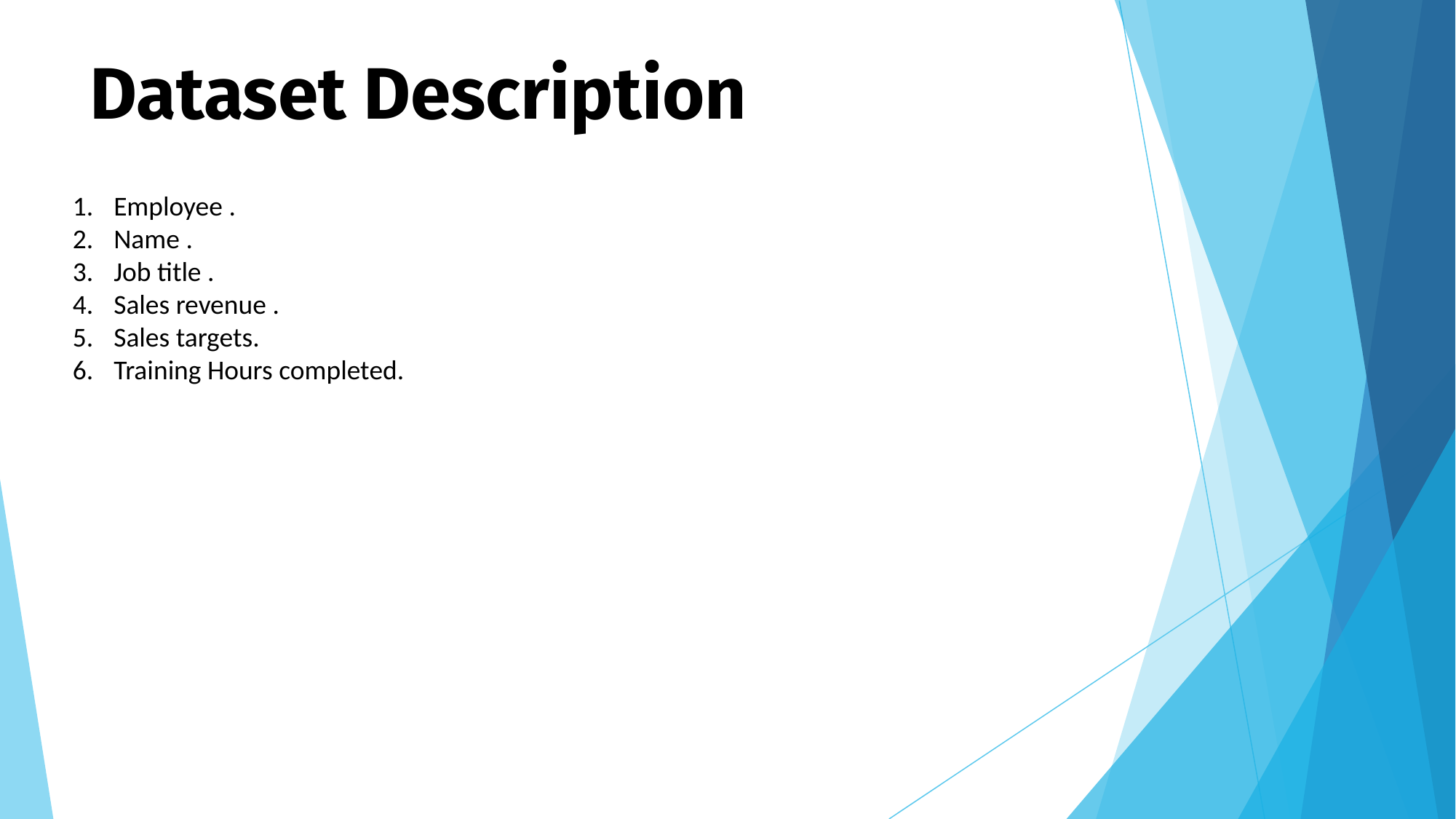

# Dataset Description
Employee .
Name .
Job title .
Sales revenue .
Sales targets.
Training Hours completed.